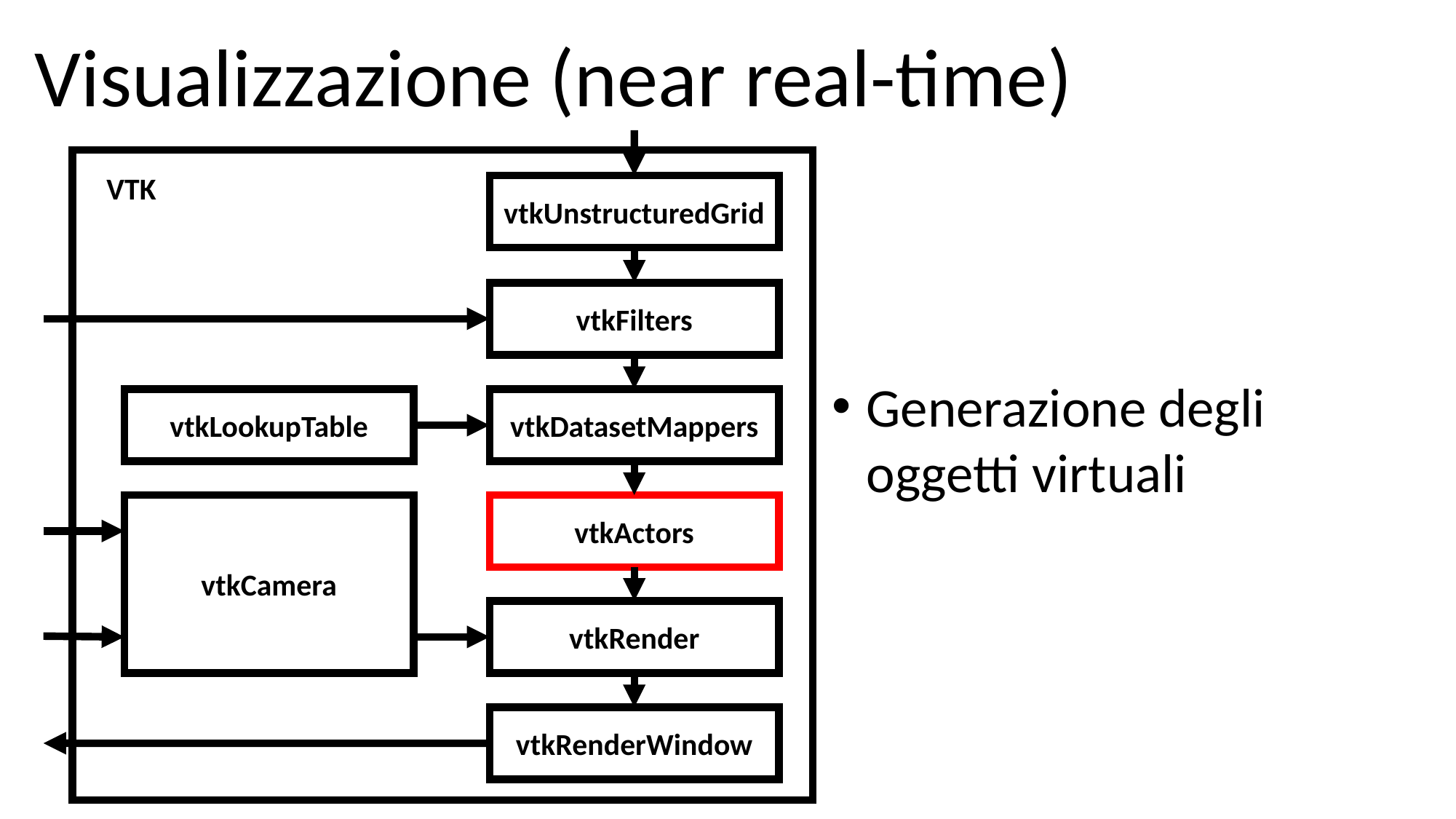

Visualizzazione (near real-time)

VTK
vtkUnstructuredGrid
vtkFilters
Generazione degli oggetti virtuali
vtkLookupTable
vtkDatasetMappers
vtkCamera
vtkActors
vtkRender
vtkRenderWindow